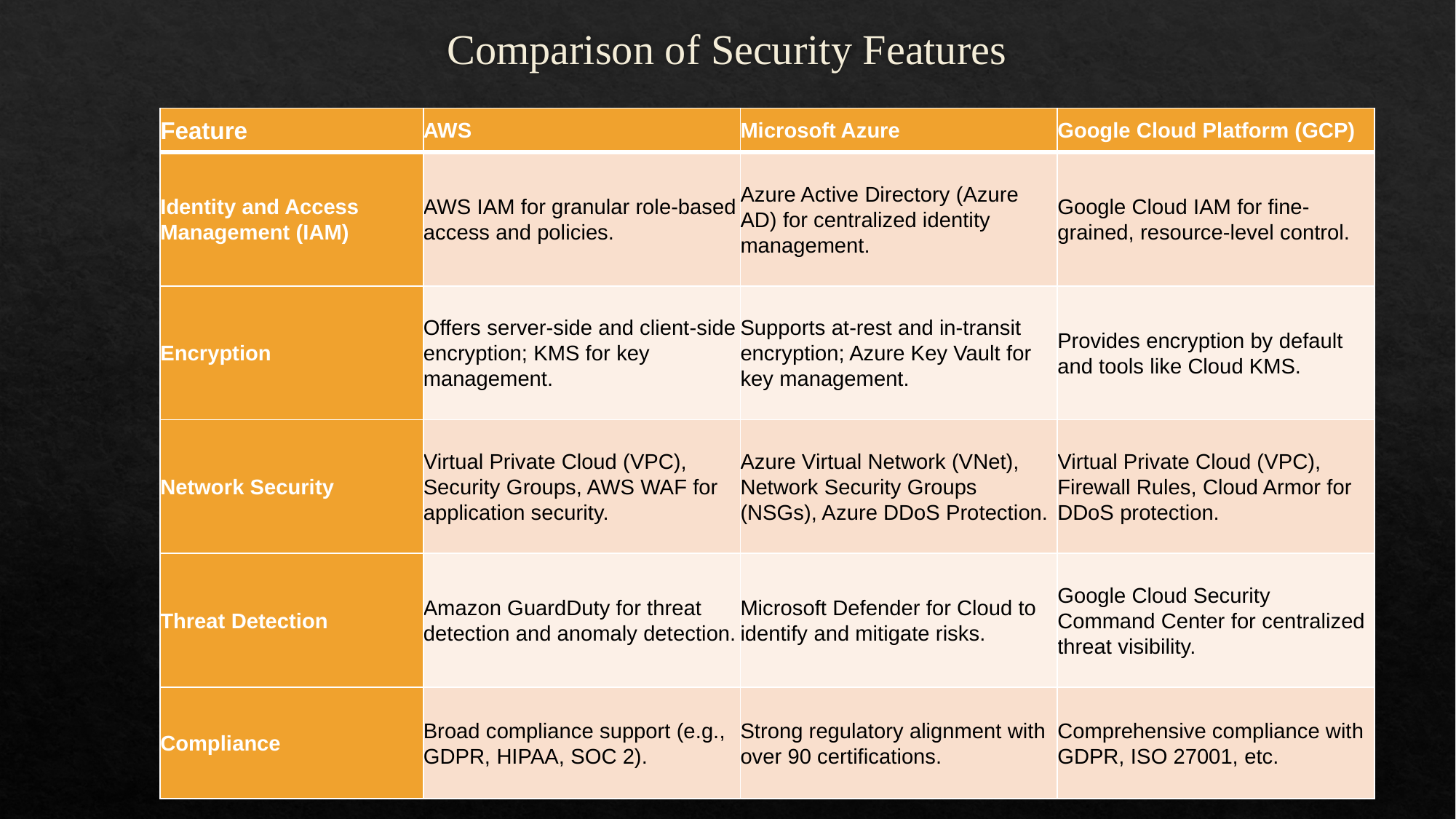

# Comparison of Security Features
| Feature | AWS | Microsoft Azure | Google Cloud Platform (GCP) |
| --- | --- | --- | --- |
| Identity and Access Management (IAM) | AWS IAM for granular role-based access and policies. | Azure Active Directory (Azure AD) for centralized identity management. | Google Cloud IAM for fine-grained, resource-level control. |
| Encryption | Offers server-side and client-side encryption; KMS for key management. | Supports at-rest and in-transit encryption; Azure Key Vault for key management. | Provides encryption by default and tools like Cloud KMS. |
| Network Security | Virtual Private Cloud (VPC), Security Groups, AWS WAF for application security. | Azure Virtual Network (VNet), Network Security Groups (NSGs), Azure DDoS Protection. | Virtual Private Cloud (VPC), Firewall Rules, Cloud Armor for DDoS protection. |
| Threat Detection | Amazon GuardDuty for threat detection and anomaly detection. | Microsoft Defender for Cloud to identify and mitigate risks. | Google Cloud Security Command Center for centralized threat visibility. |
| Compliance | Broad compliance support (e.g., GDPR, HIPAA, SOC 2). | Strong regulatory alignment with over 90 certifications. | Comprehensive compliance with GDPR, ISO 27001, etc. |